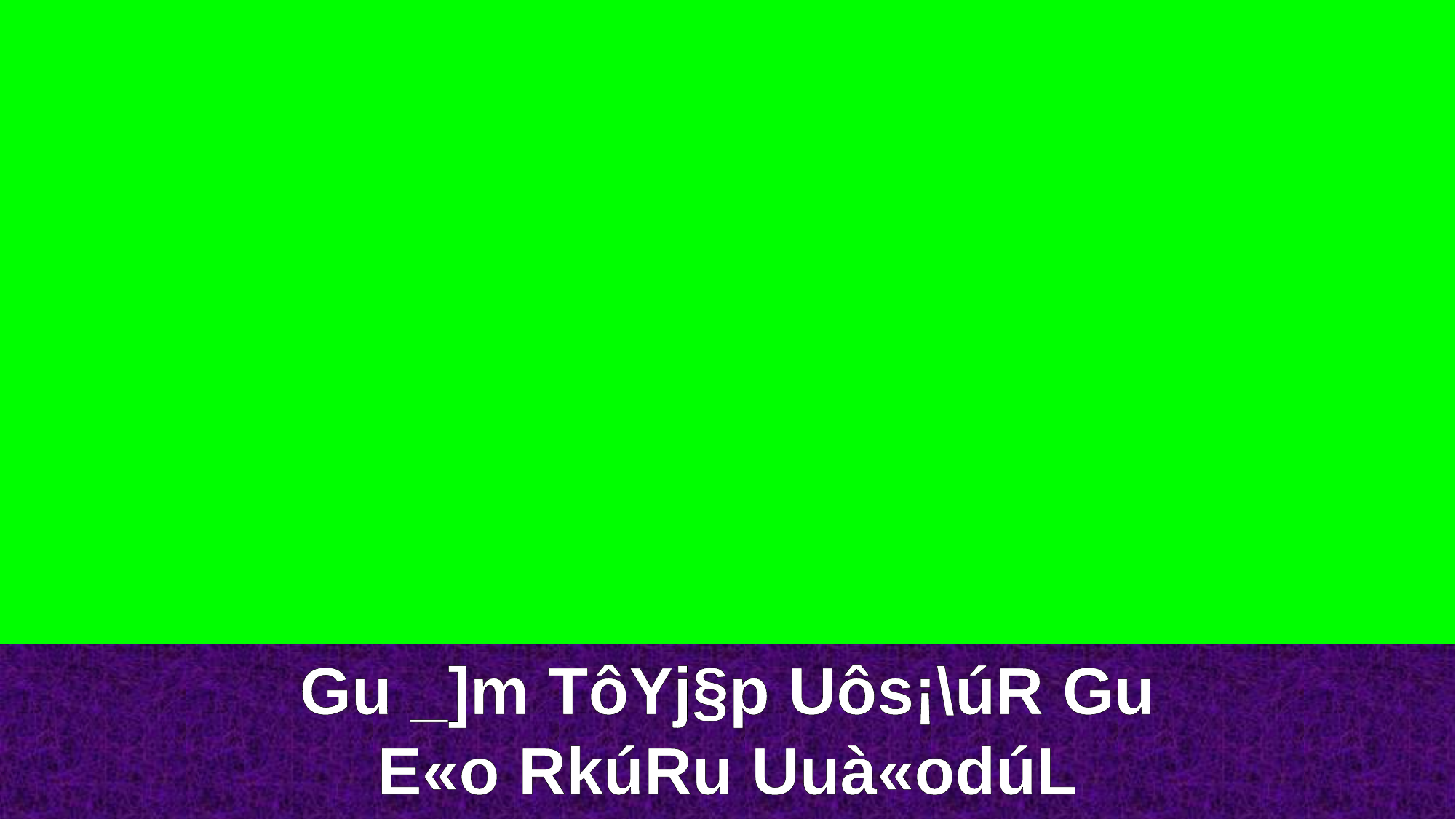

Gu _]m TôYj§p Uôs¡\úR Gu E«o RkúRu Uuà«odúL